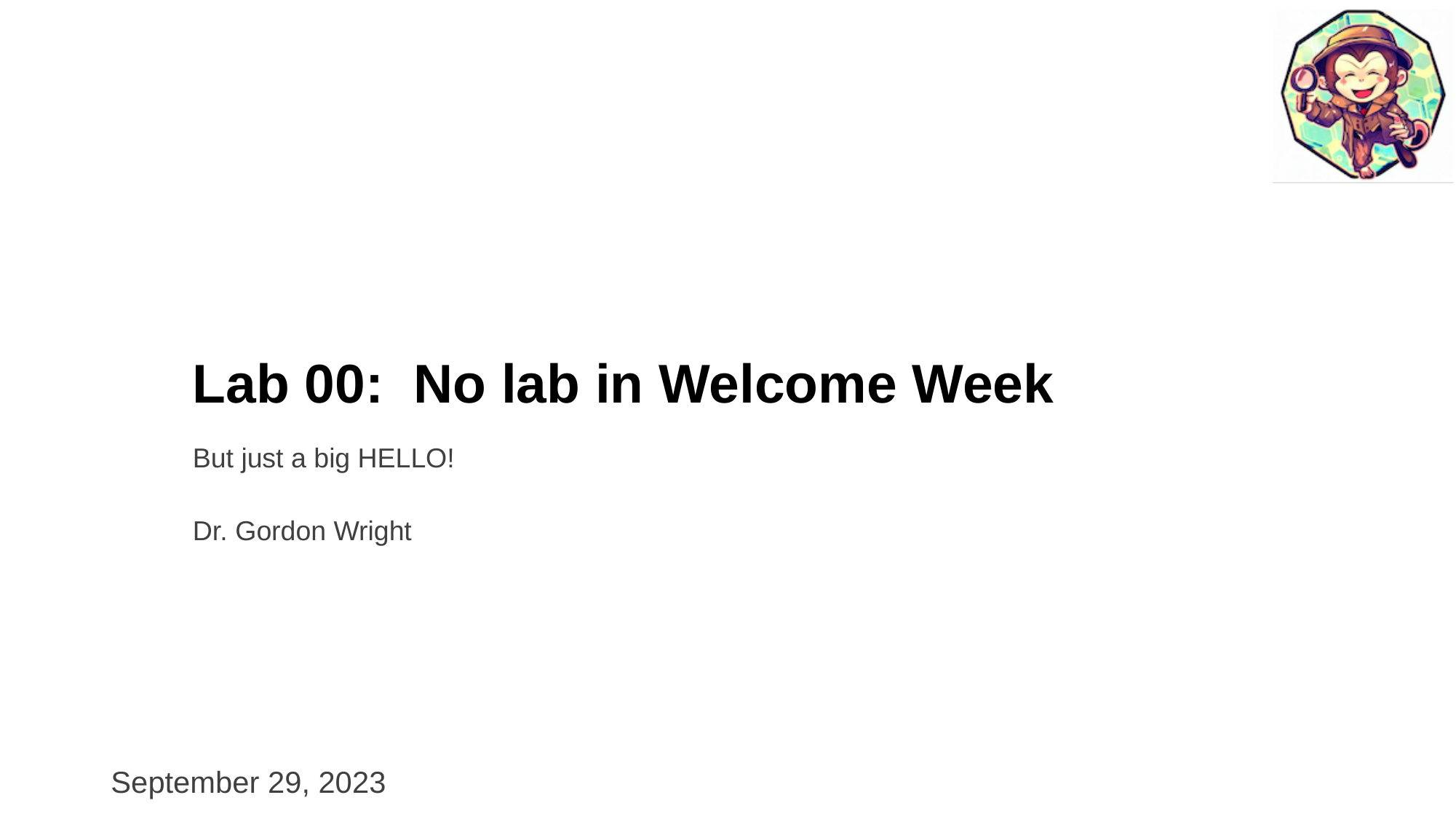

# Lab 00:  No lab in Welcome Week
But just a big HELLO!
Dr. Gordon Wright
September 29, 2023